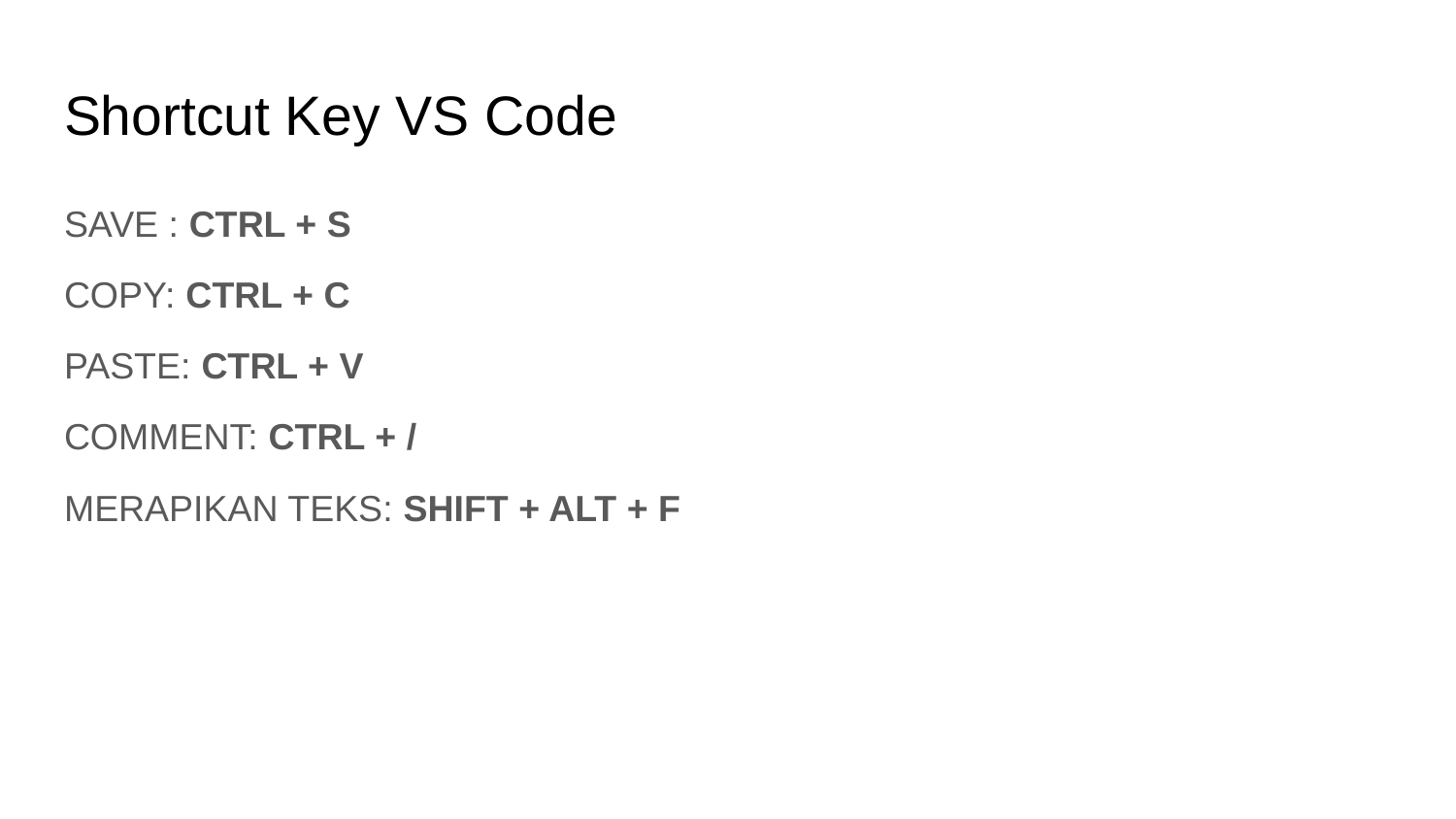

# Shortcut Key VS Code
SAVE : CTRL + S
COPY: CTRL + C
PASTE: CTRL + V
COMMENT: CTRL + /
MERAPIKAN TEKS: SHIFT + ALT + F